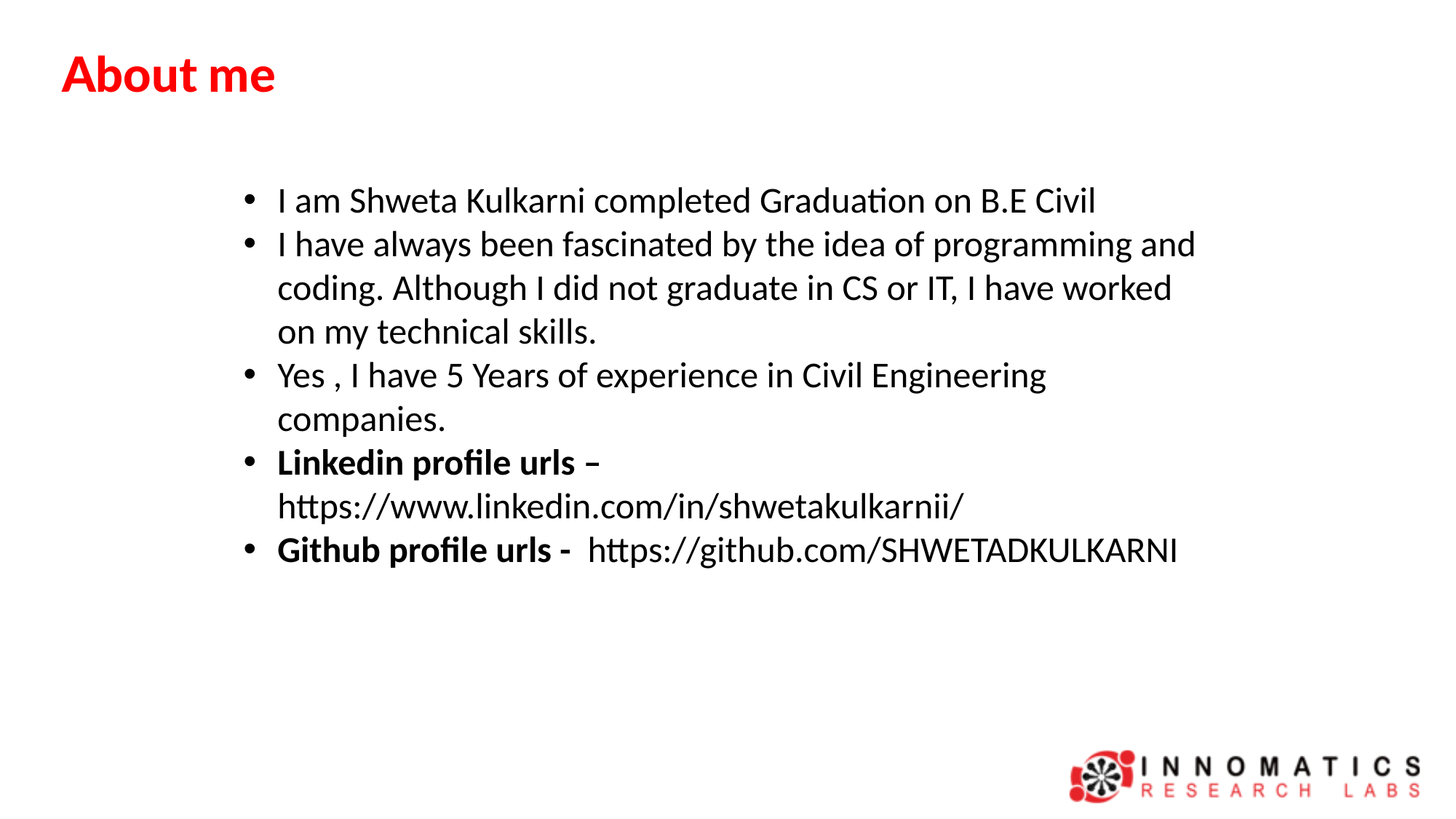

About me
I am Shweta Kulkarni completed Graduation on B.E Civil
I have always been fascinated by the idea of programming and coding. Although I did not graduate in CS or IT, I have worked on my technical skills.
Yes , I have 5 Years of experience in Civil Engineering companies.
Linkedin profile urls – https://www.linkedin.com/in/shwetakulkarnii/
Github profile urls -  https://github.com/SHWETADKULKARNI